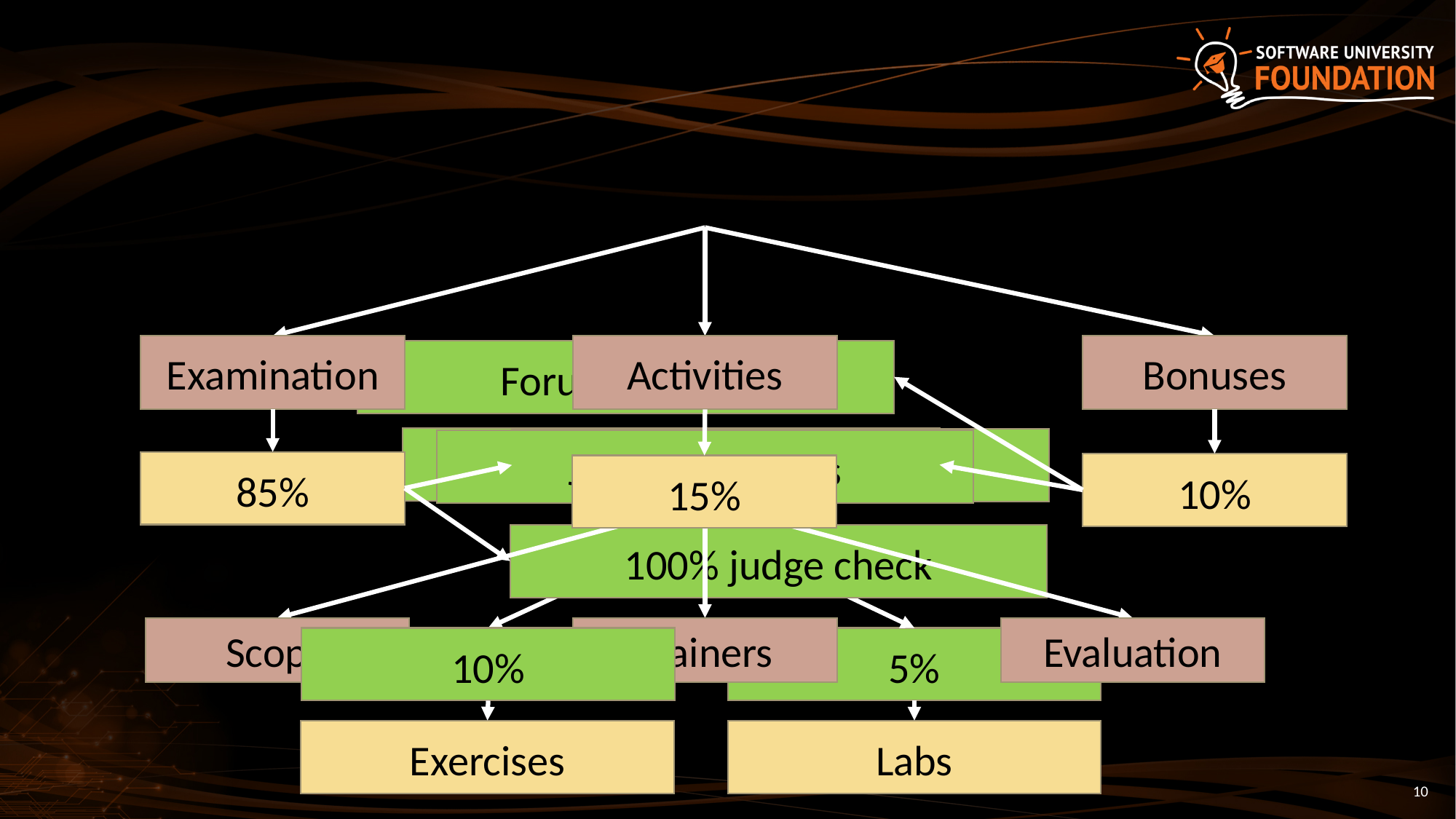

Examination
Activities
Bonuses
Forum Activity
Attendance
1 problem
Java OOP Basics
85%
10%
15%
100% judge check
Scope
Trainers
Evaluation
10%
5%
Exercises
Labs
10